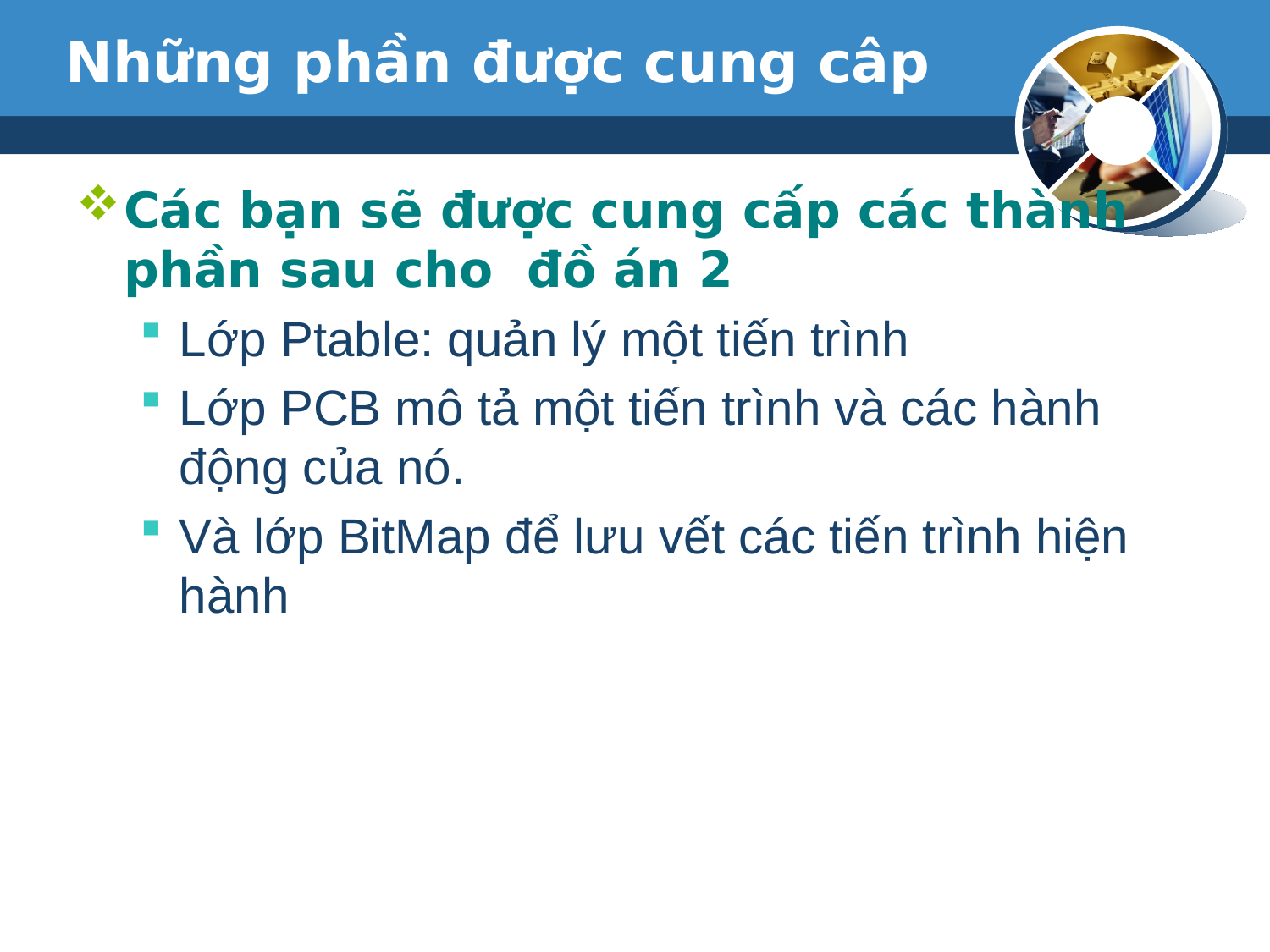

# Những phần được cung câp
Các bạn sẽ được cung cấp các thành phần sau cho  đồ án 2
Lớp Ptable: quản lý một tiến trình
Lớp PCB mô tả một tiến trình và các hành động của nó.
Và lớp BitMap để lưu vết các tiến trình hiện hành